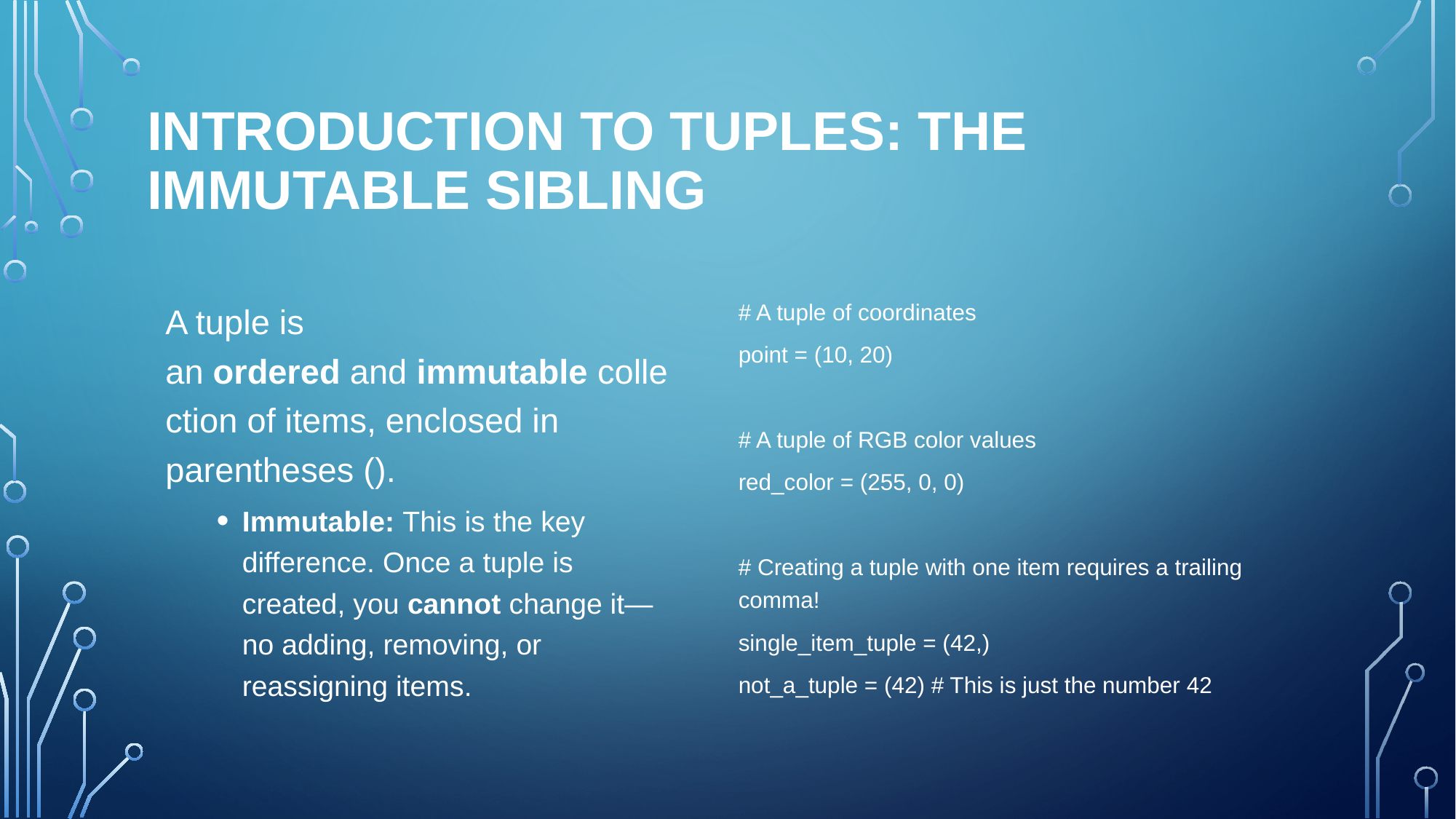

# Introduction to Tuples: The Immutable Sibling
A tuple is an ordered and immutable collection of items, enclosed in parentheses ().
Immutable: This is the key difference. Once a tuple is created, you cannot change it—no adding, removing, or reassigning items.

# A tuple of coordinates
point = (10, 20)

# A tuple of RGB color values
red_color = (255, 0, 0)

# Creating a tuple with one item requires a trailing comma!
single_item_tuple = (42,)
not_a_tuple = (42) # This is just the number 42